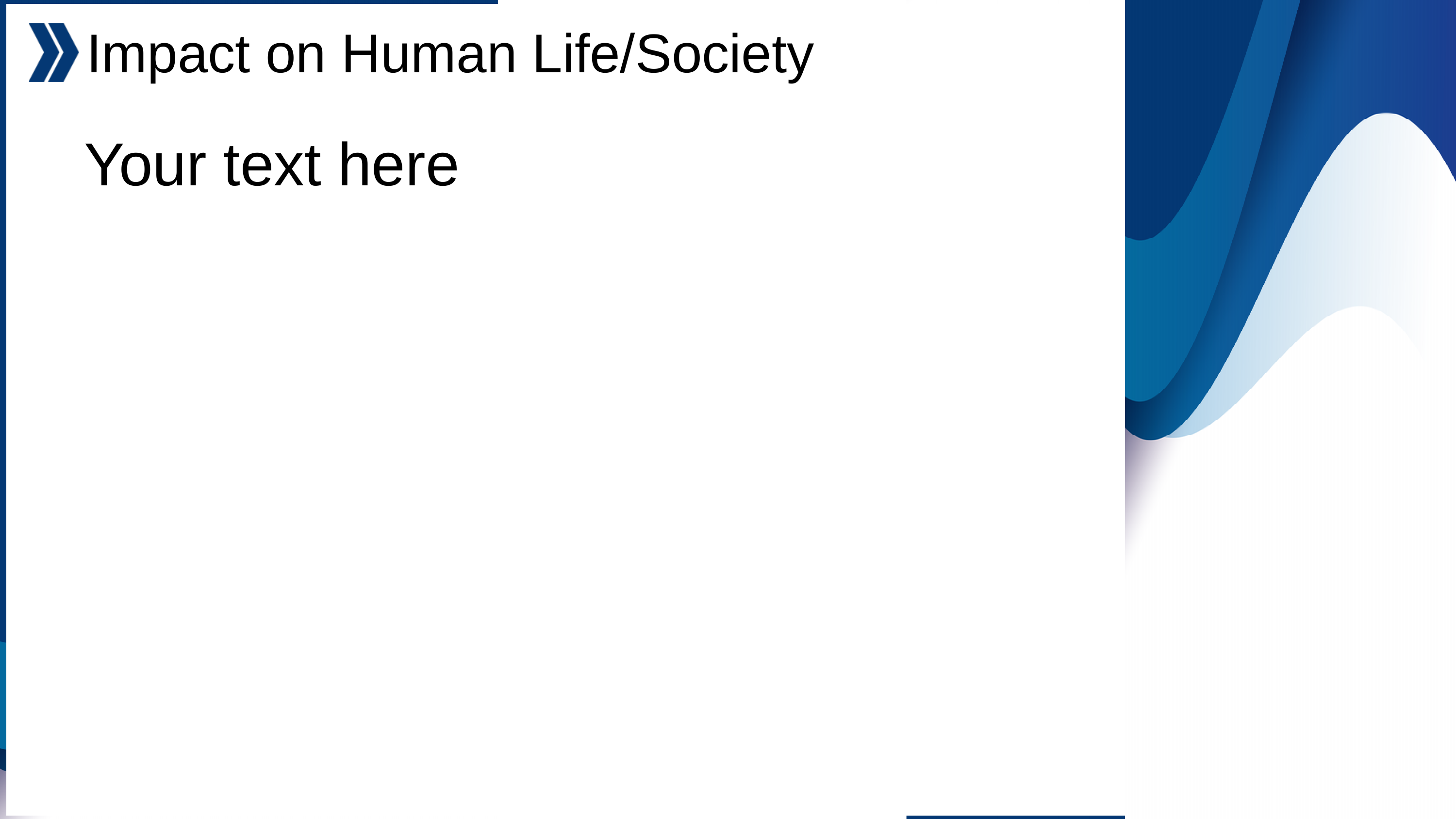

Impact on Human Life/Society

Your text here